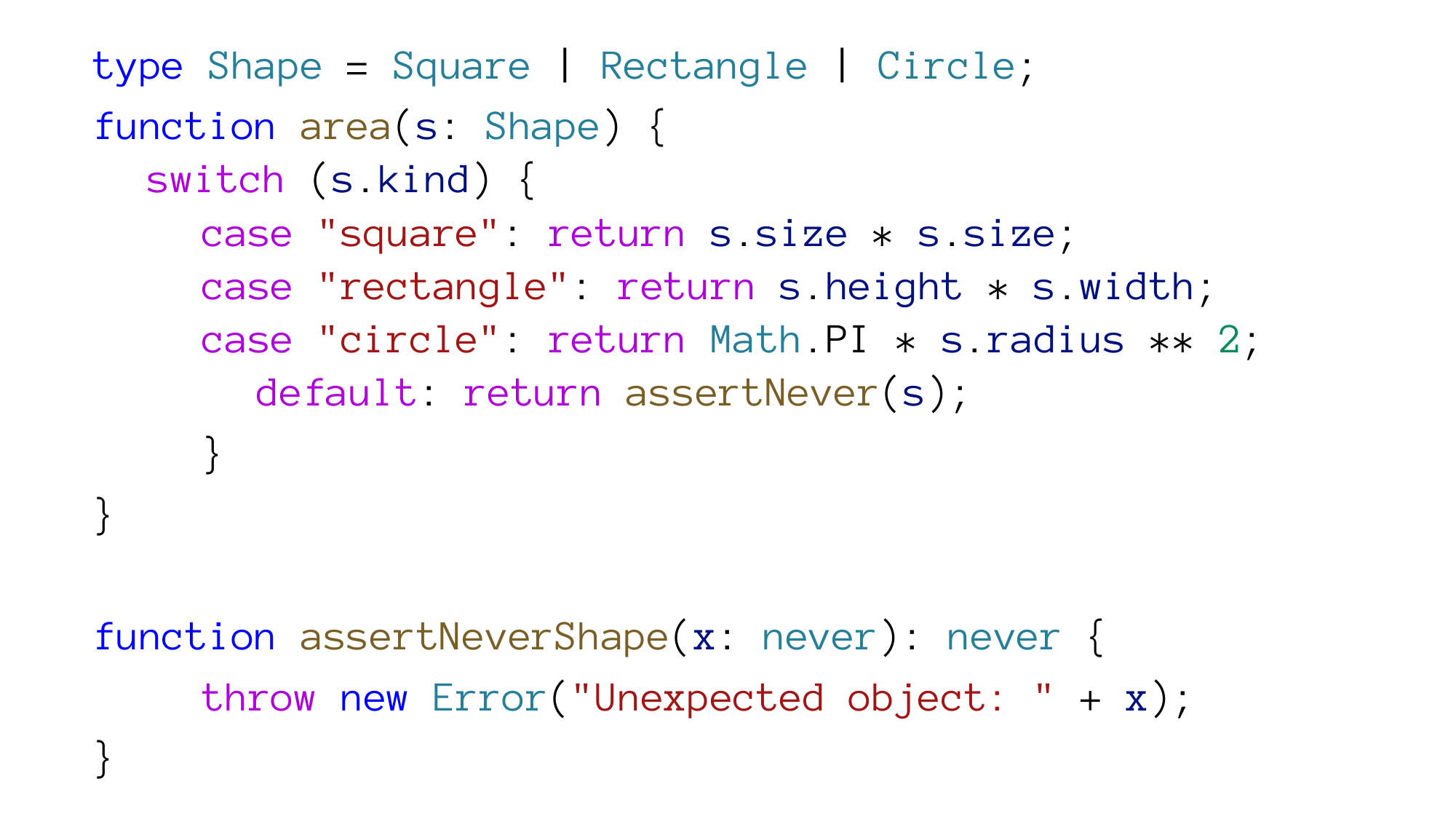

type Shape = Square | Rectangle | Circle;
function area(s: Shape) {
switch (s.kind) {
case "square": return s.size * s.size;
case "rectangle": return s.height * s.width;
case "circle": return Math.PI * s.radius ** 2;
	default: return assertNever(s);
	}
}

function assertNeverShape(x: never): never {
	throw new Error("Unexpected object: " + x);
}